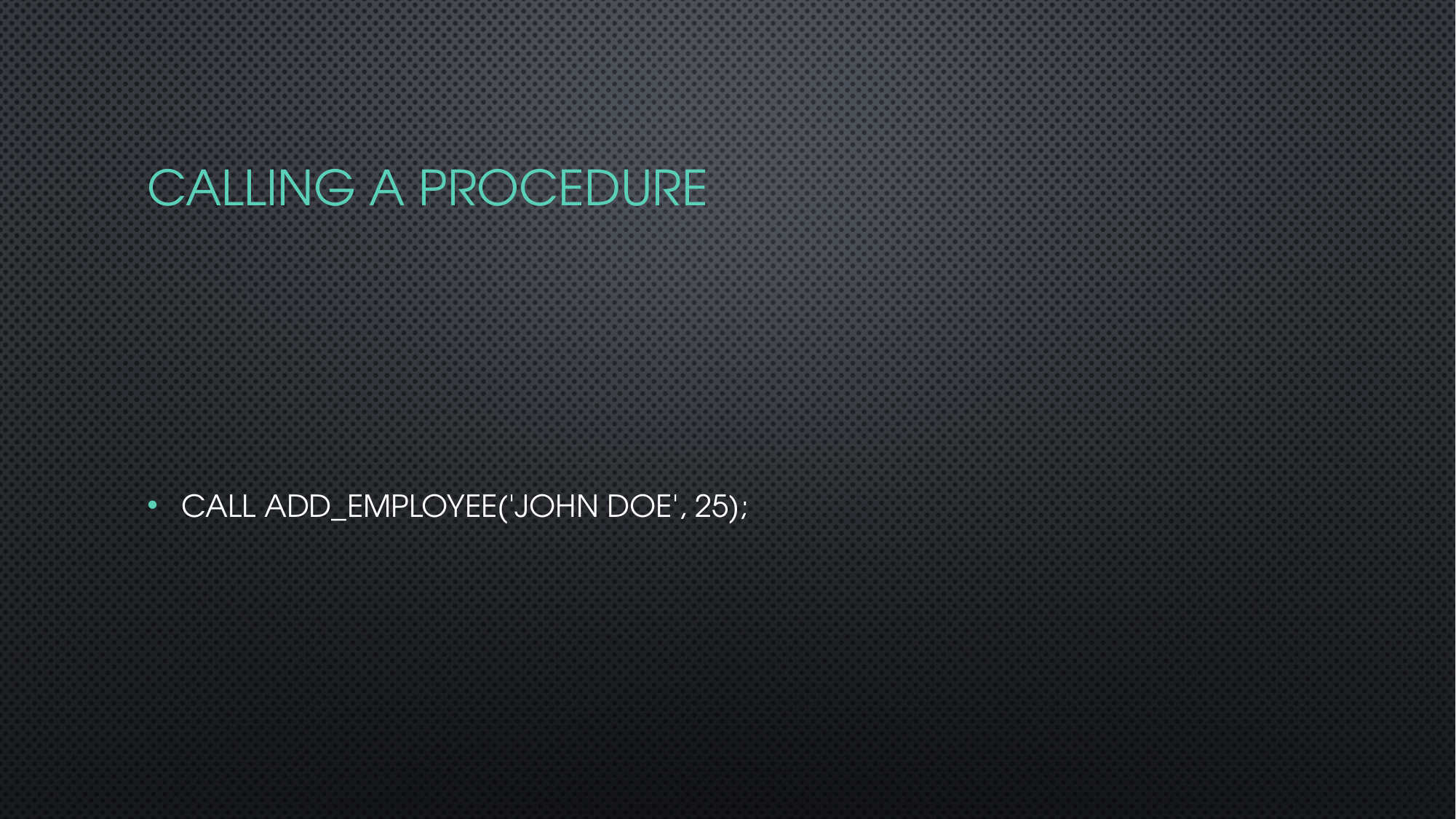

# Calling a procedure
CALL add_employee('John Doe', 25);